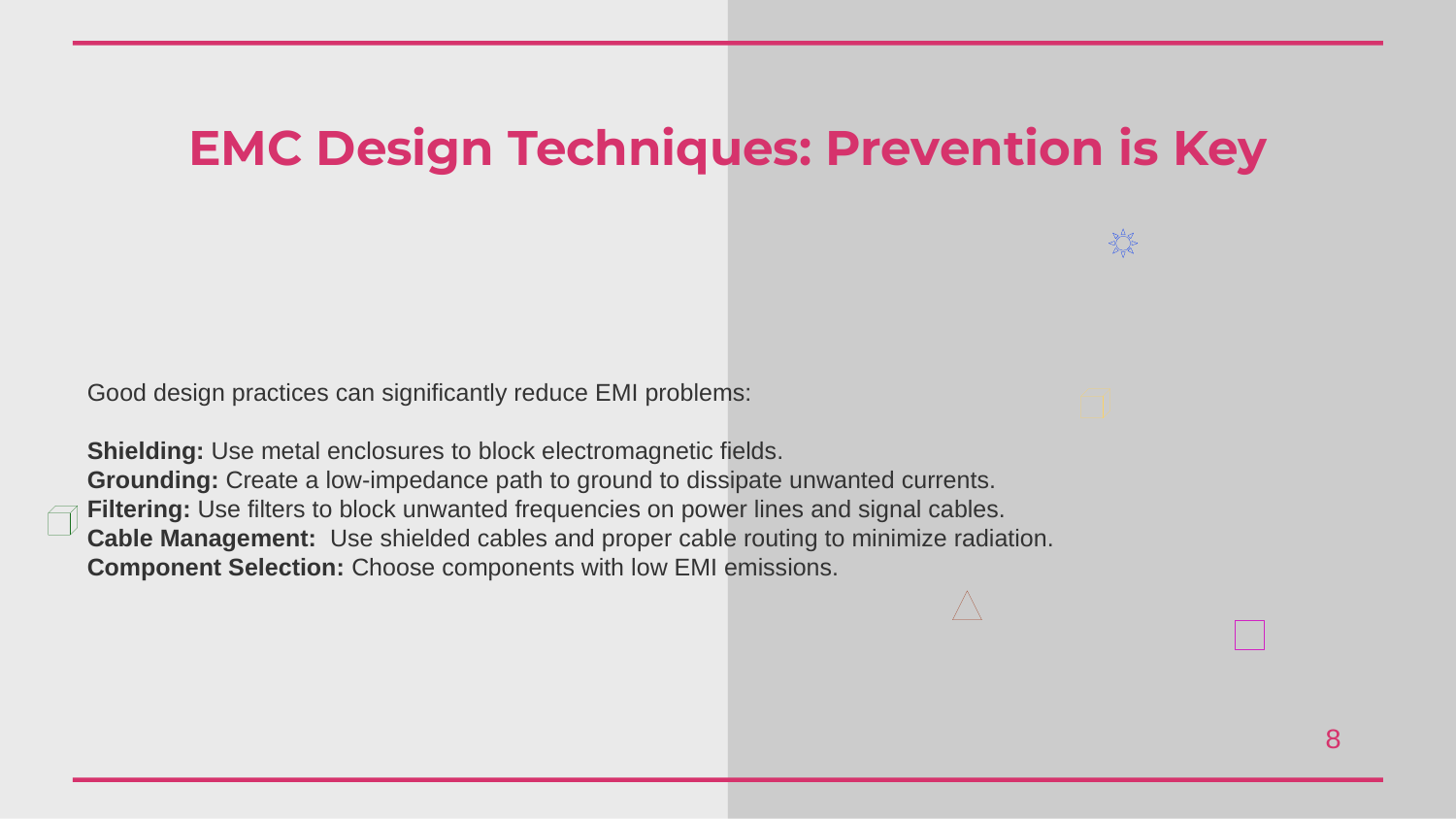

EMC Design Techniques: Prevention is Key

Good design practices can significantly reduce EMI problems:

Shielding: Use metal enclosures to block electromagnetic fields.
Grounding: Create a low-impedance path to ground to dissipate unwanted currents.
Filtering: Use filters to block unwanted frequencies on power lines and signal cables.
Cable Management:  Use shielded cables and proper cable routing to minimize radiation.
Component Selection: Choose components with low EMI emissions.

8